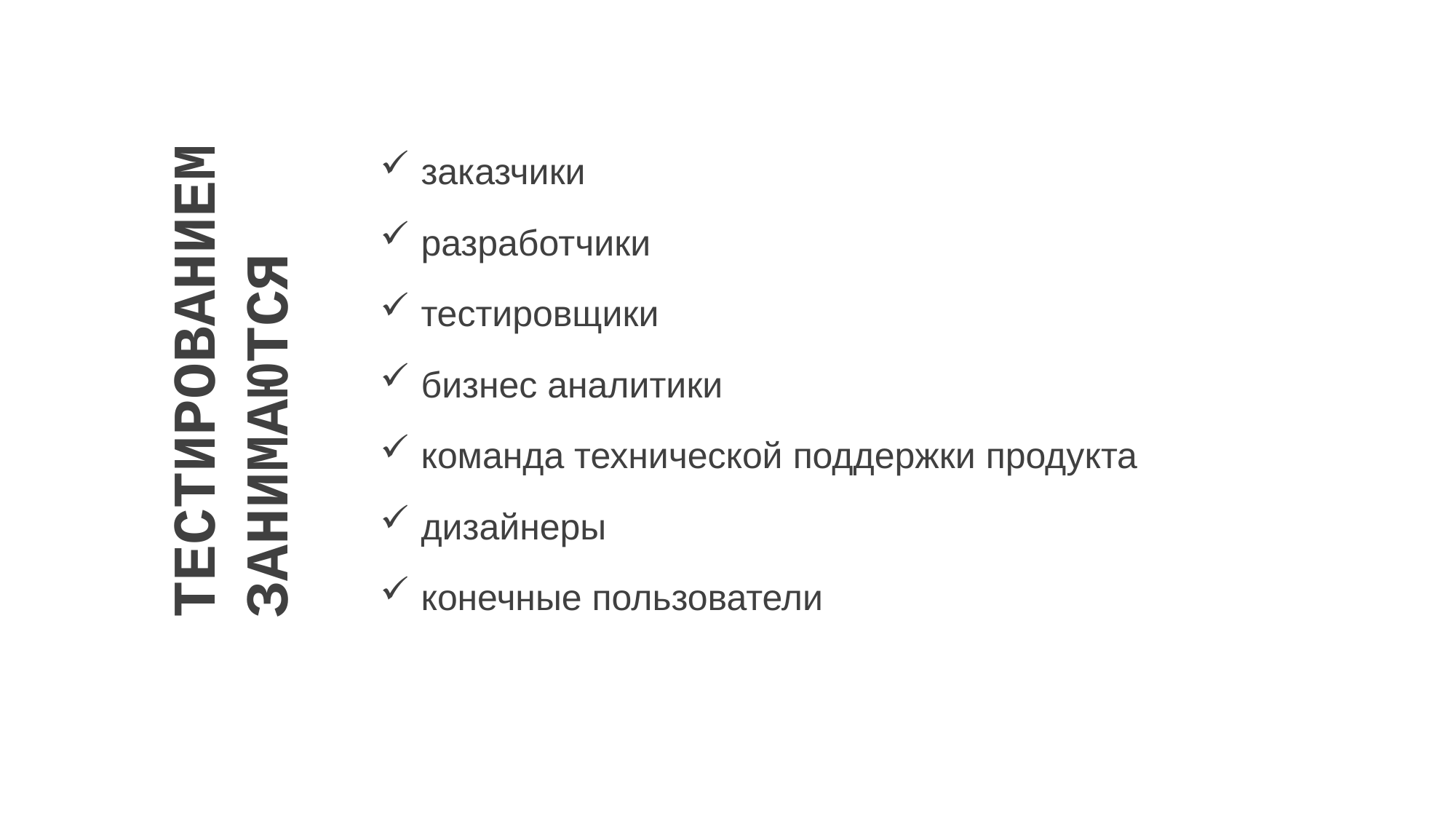

ТЕСТИРОВАНИЕМ
ЗАНИМАЮТСЯ
заказчики
разработчики
тестировщики
бизнес аналитики
команда технической поддержки продукта
дизайнеры
конечные пользователи